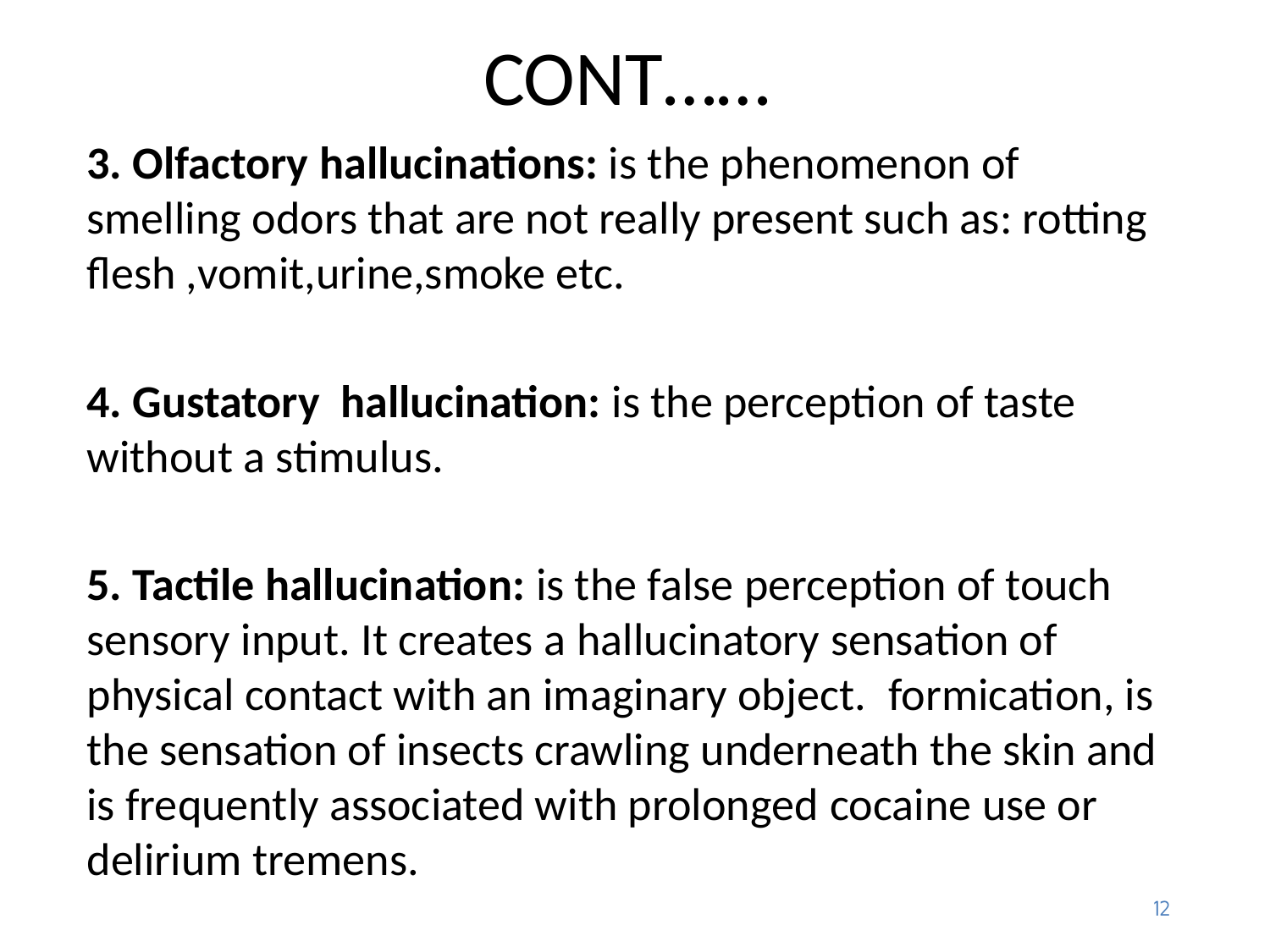

# CONT……
3. Olfactory hallucinations: is the phenomenon of smelling odors that are not really present such as: rotting flesh ,vomit,urine,smoke etc.

4. Gustatory  hallucination: is the perception of taste without a stimulus.

5. Tactile hallucination: is the false perception of touch sensory input. It creates a hallucinatory sensation of physical contact with an imaginary object.  formication, is the sensation of insects crawling underneath the skin and is frequently associated with prolonged cocaine use or delirium tremens.

12